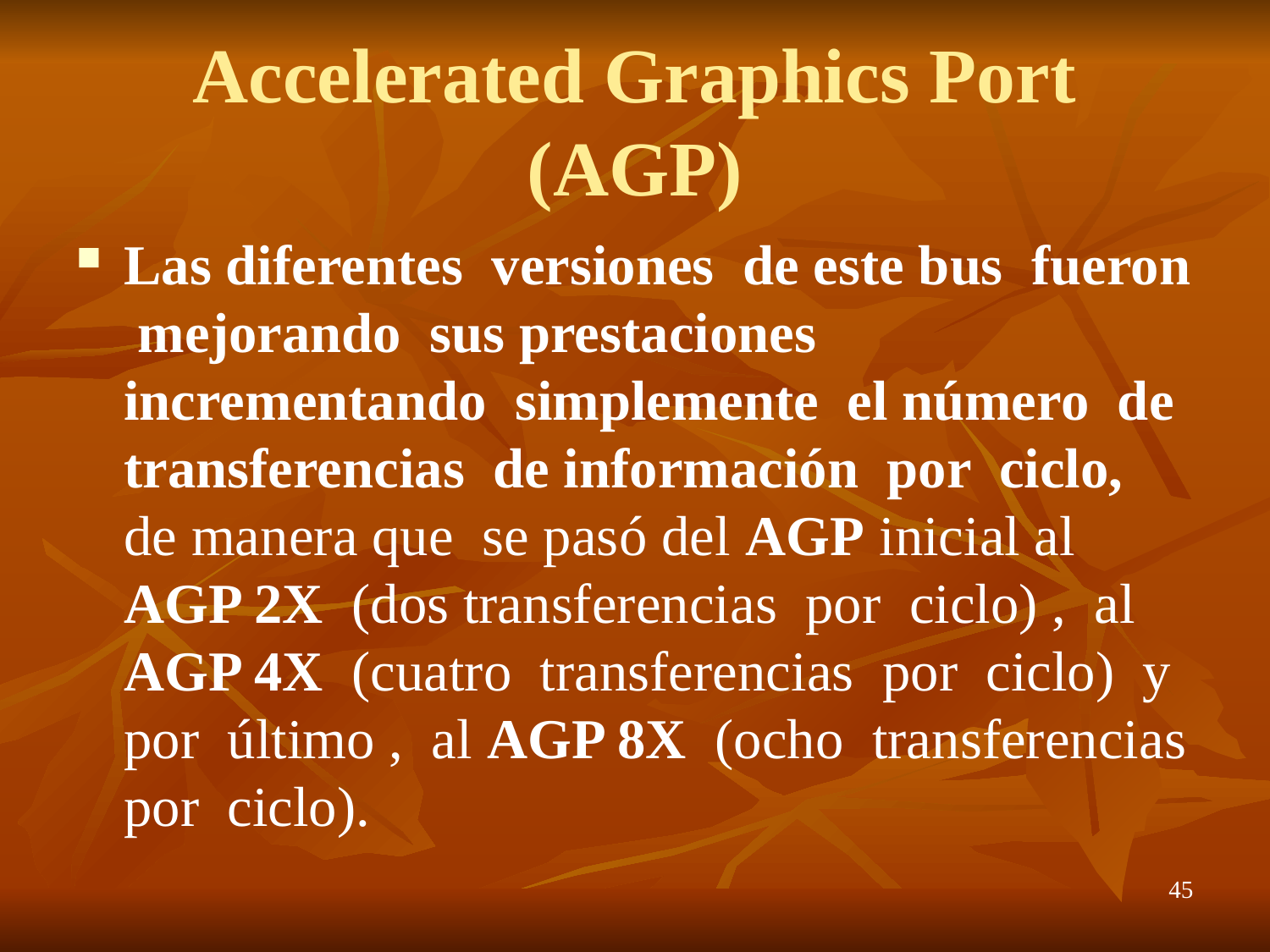

# Accelerated Graphics Port (AGP)
Las diferentes  versiones  de este bus  fueron  mejorando  sus prestaciones  incrementando  simplemente  el número  de transferencias  de información  por  ciclo,  de manera que  se pasó del AGP inicial al AGP 2X  (dos transferencias  por  ciclo) ,  al AGP 4X  (cuatro  transferencias  por  ciclo)  y  por  último ,  al AGP 8X  (ocho  transferencias por  ciclo).

45